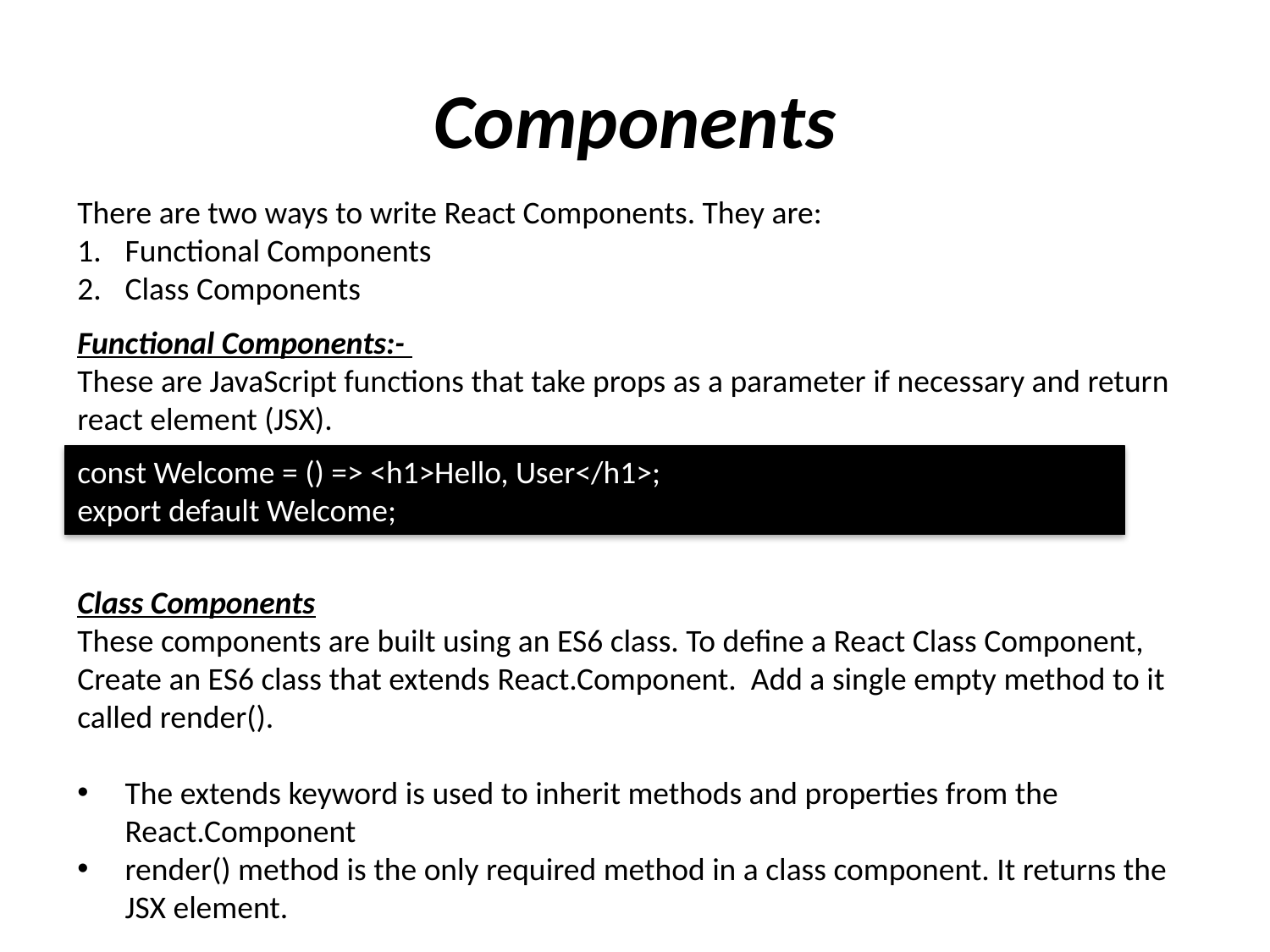

# Components
There are two ways to write React Components. They are:
Functional Components
Class Components
Functional Components:-
These are JavaScript functions that take props as a parameter if necessary and return react element (JSX).
const Welcome = () => <h1>Hello, User</h1>;
export default Welcome;
Class Components
These components are built using an ES6 class. To define a React Class Component, Create an ES6 class that extends React.Component.  Add a single empty method to it called render().

The extends keyword is used to inherit methods and properties from the  React.Component
render() method is the only required method in a class component. It returns the JSX element.